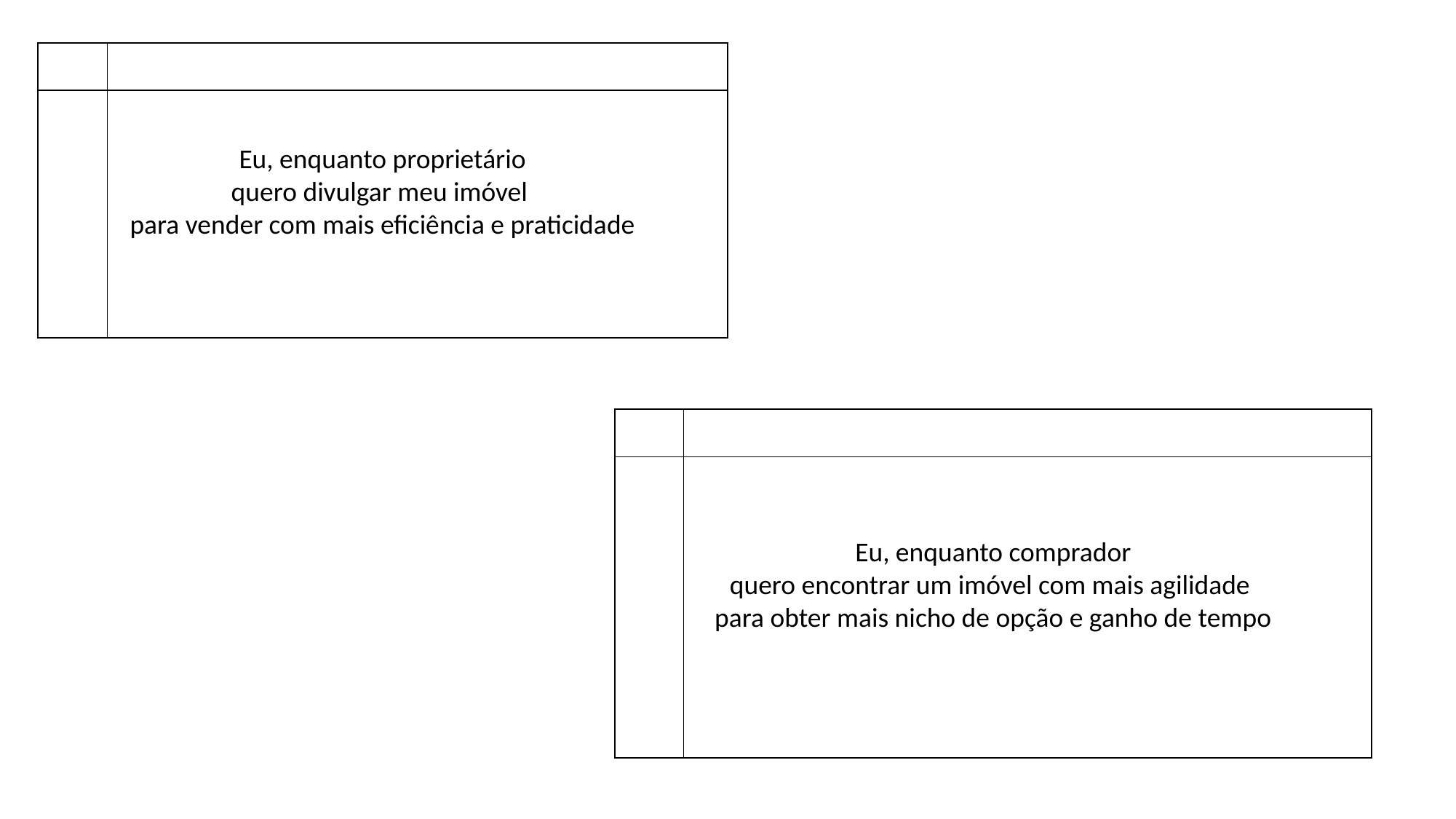

Eu, enquanto proprietário
quero divulgar meu imóvel
para vender com mais eficiência e praticidade
Eu, enquanto comprador
quero encontrar um imóvel com mais agilidade
para obter mais nicho de opção e ganho de tempo